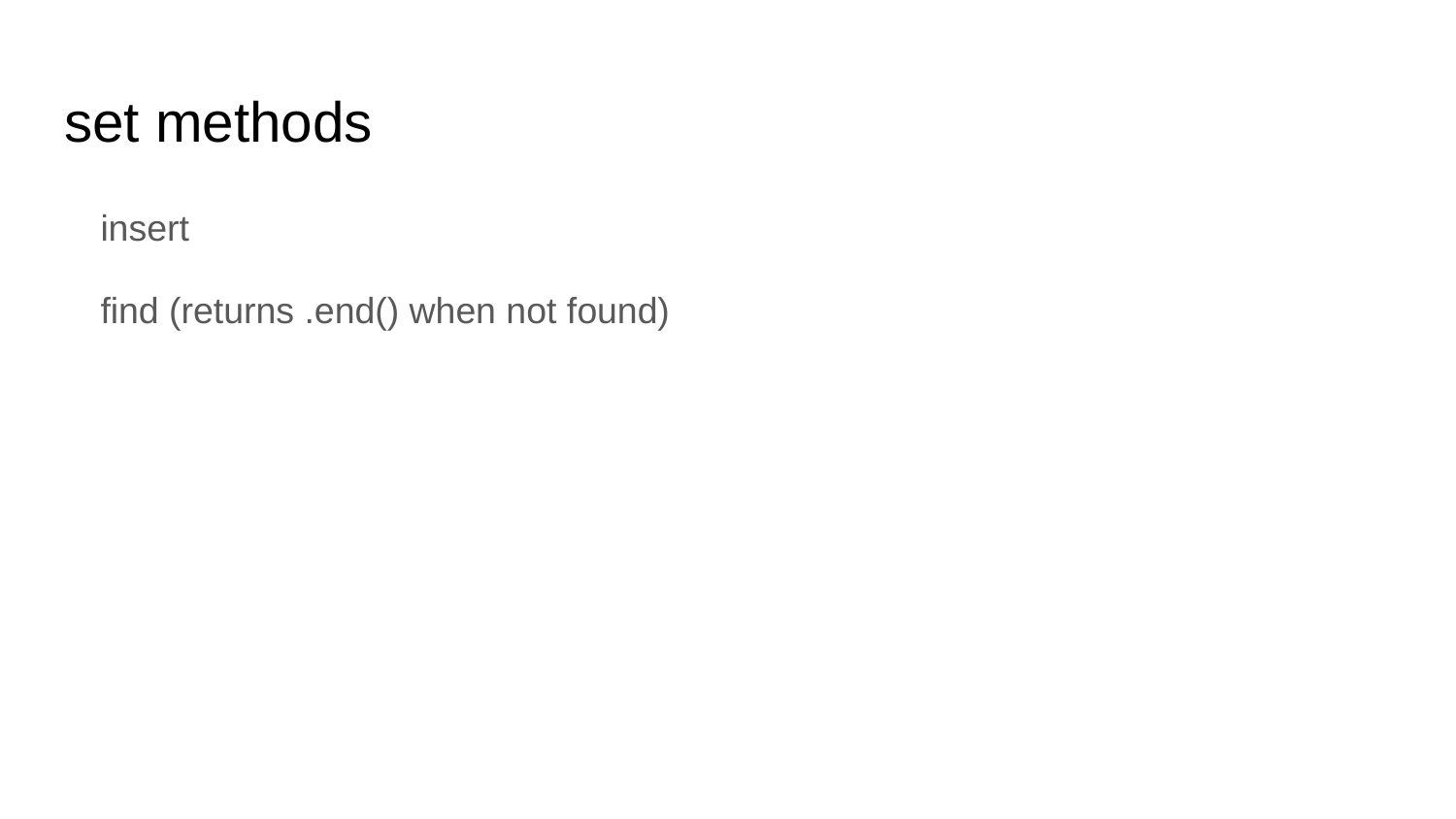

# set methods
insert
find (returns .end() when not found)